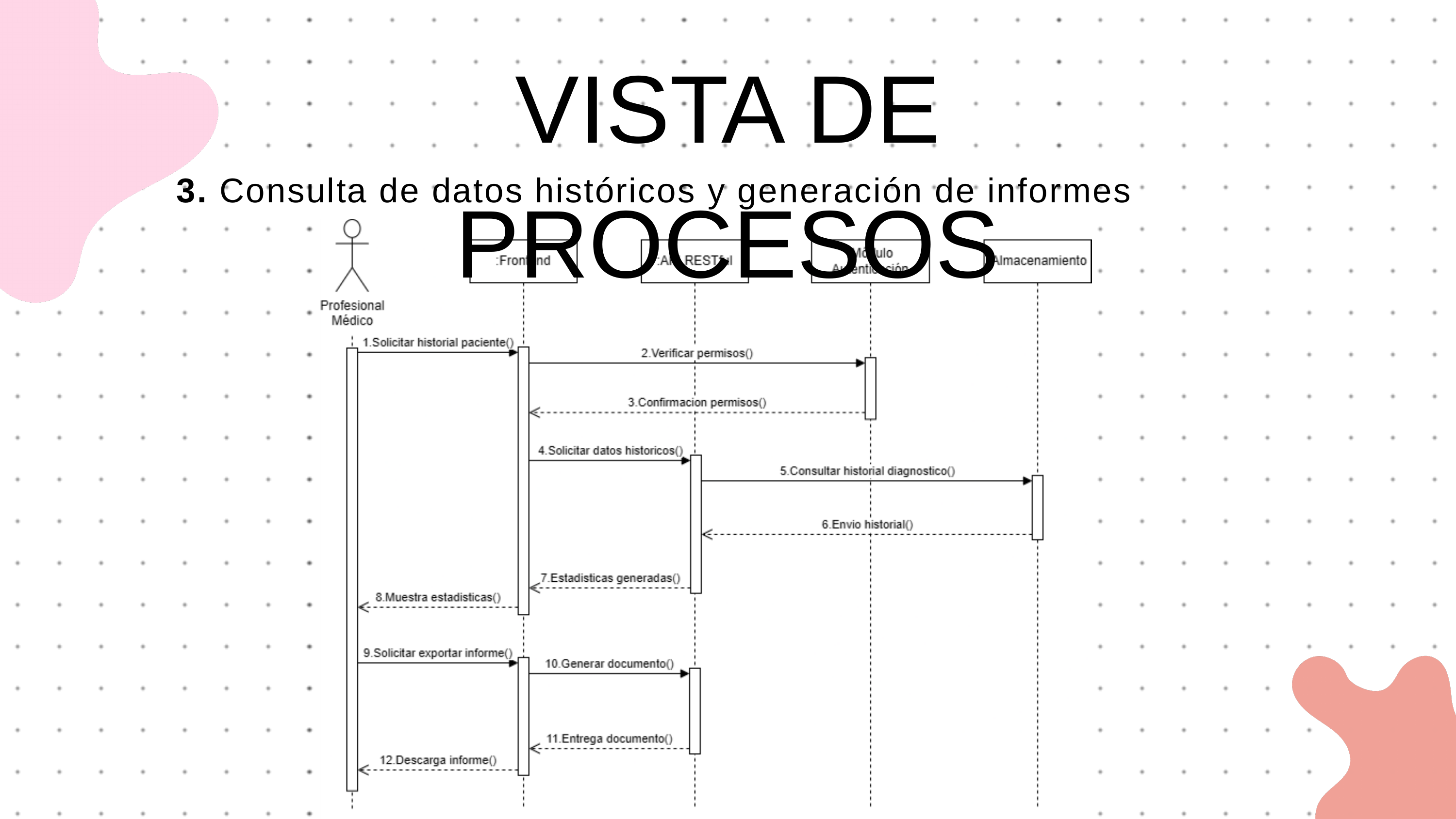

VISTA DE PROCESOS
3. Consulta de datos históricos y generación de informes